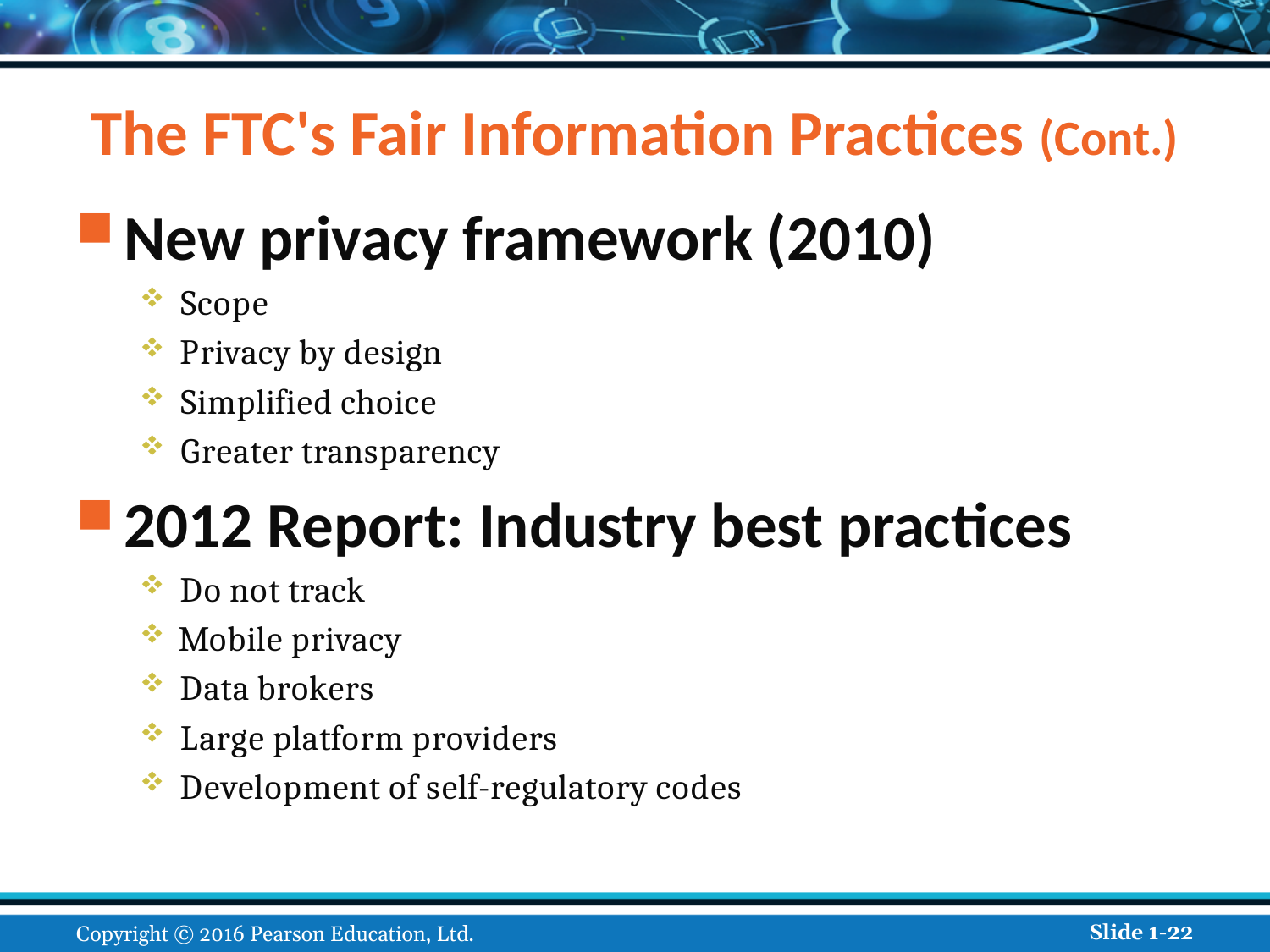

# The FTC's Fair Information Practices (Cont.)
New privacy framework (2010)
Scope
Privacy by design
Simplified choice
Greater transparency
2012 Report: Industry best practices
Do not track
Mobile privacy
Data brokers
Large platform providers
Development of self-regulatory codes

Copyright © 2016 Pearson Education, Ltd.
Slide 1-22